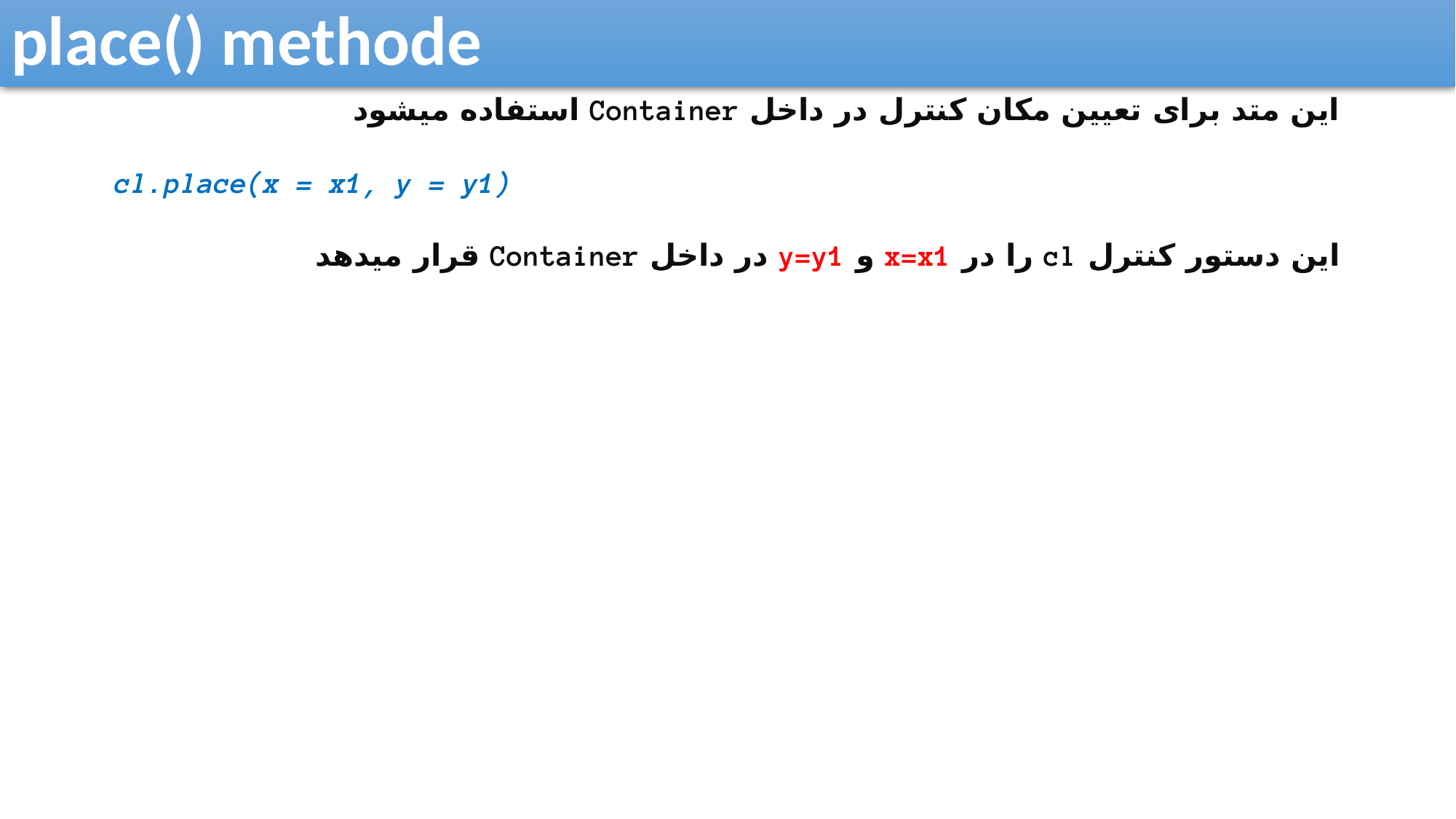

place() methode
این متد برای تعیین مکان کنترل در داخل Container استفاده میشود

cl.place(x = x1, y = y1)

این دستور کنترل cl را در x=x1 و y=y1 در داخل Container قرار میدهد